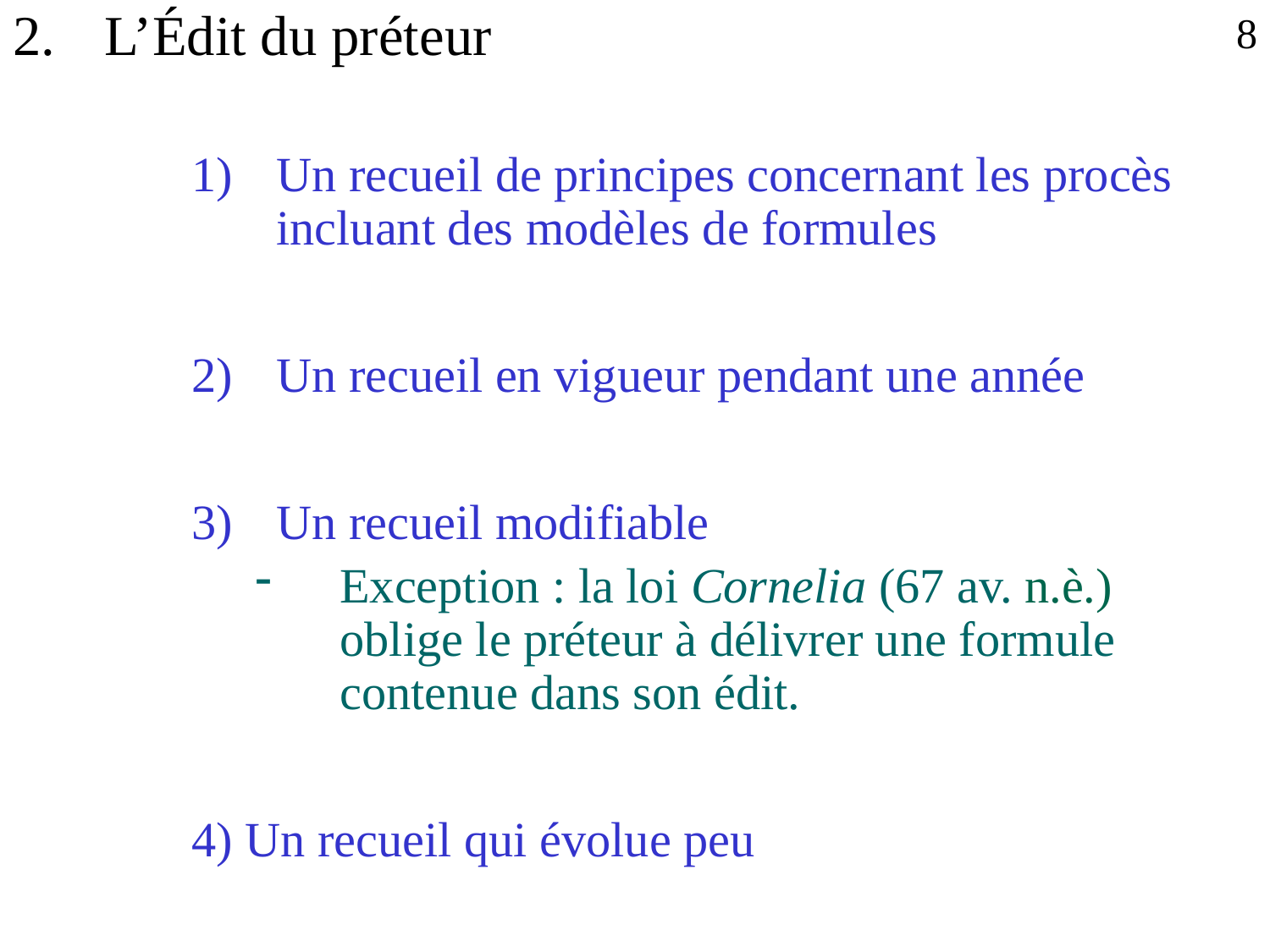

L’Édit du préteur

Un recueil de principes concernant les procès incluant des modèles de formules

Un recueil en vigueur pendant une année

3)	Un recueil modifiable
Exception : la loi Cornelia (67 av. n.è.) oblige le préteur à délivrer une formule contenue dans son édit.

4) Un recueil qui évolue peu

8